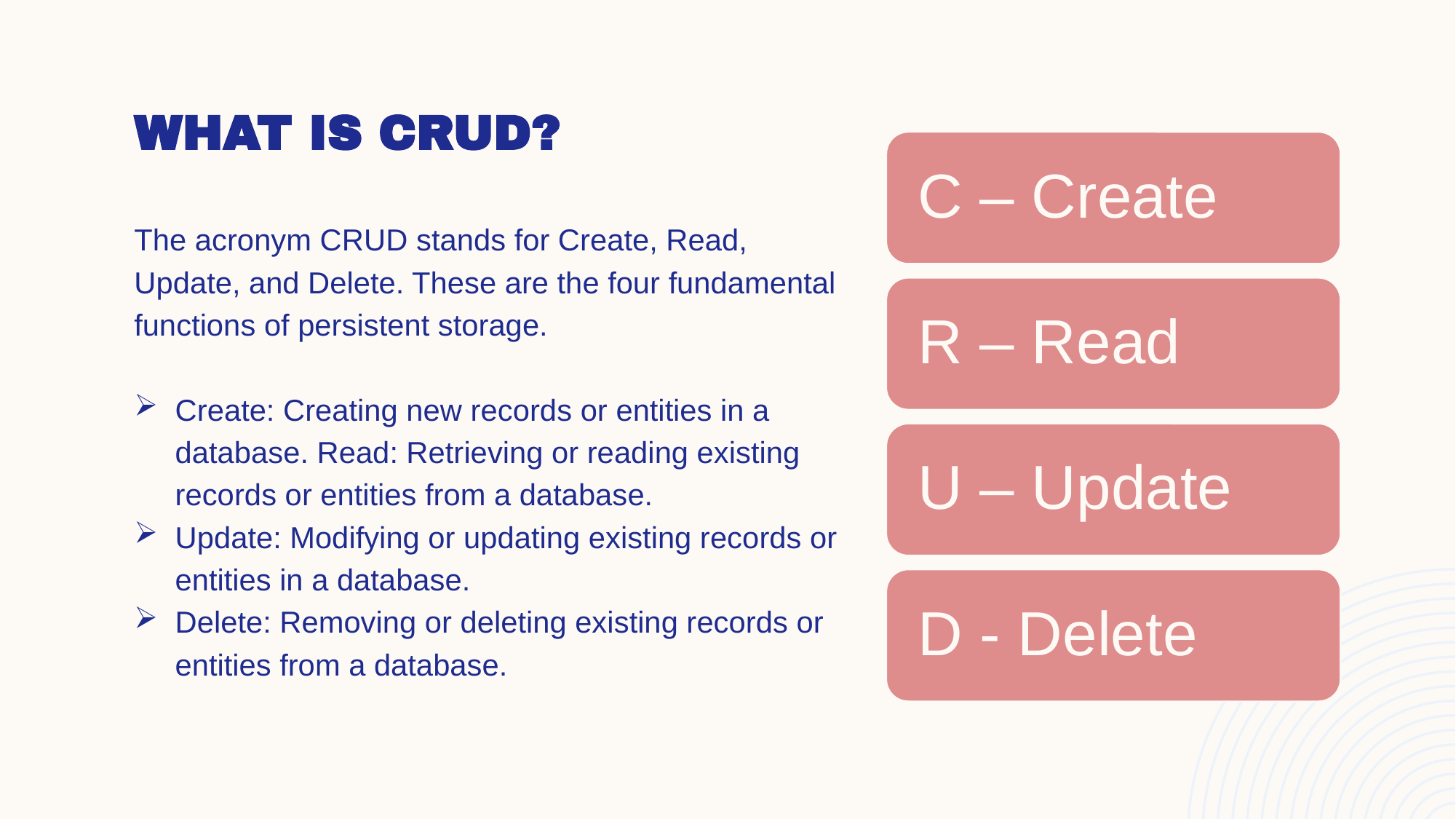

# What is CRUD?
C – Create
R – Read
U – Update
D - Delete
The acronym CRUD stands for Create, Read, Update, and Delete. These are the four fundamental functions of persistent storage.

Create: Creating new records or entities in a database. Read: Retrieving or reading existing records or entities from a database.
Update: Modifying or updating existing records or entities in a database.
Delete: Removing or deleting existing records or entities from a database.